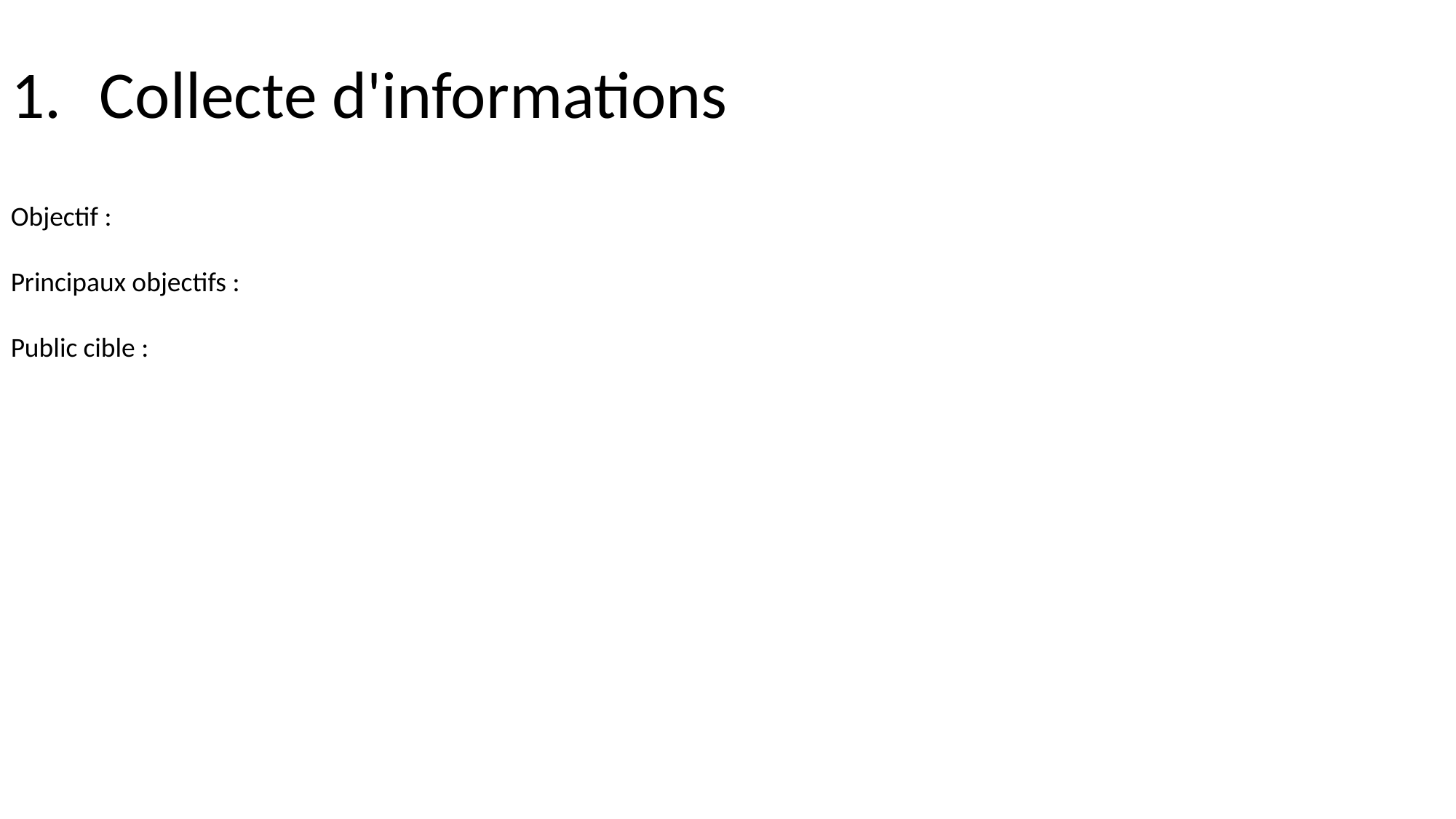

# Collecte d'informations
Objectif :

Principaux objectifs :

Public cible :